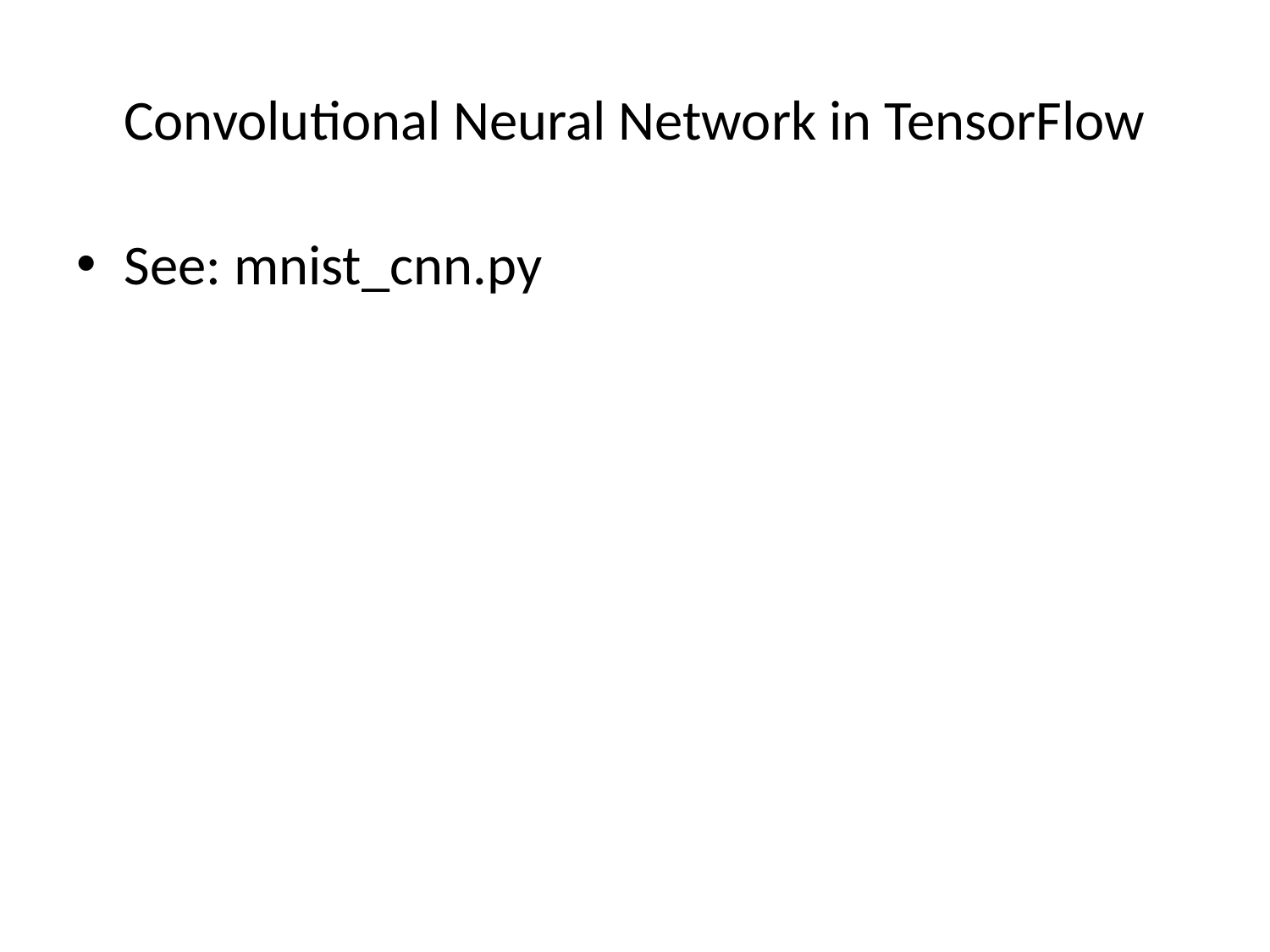

# Convolutional Neural Network in TensorFlow
See: mnist_cnn.py